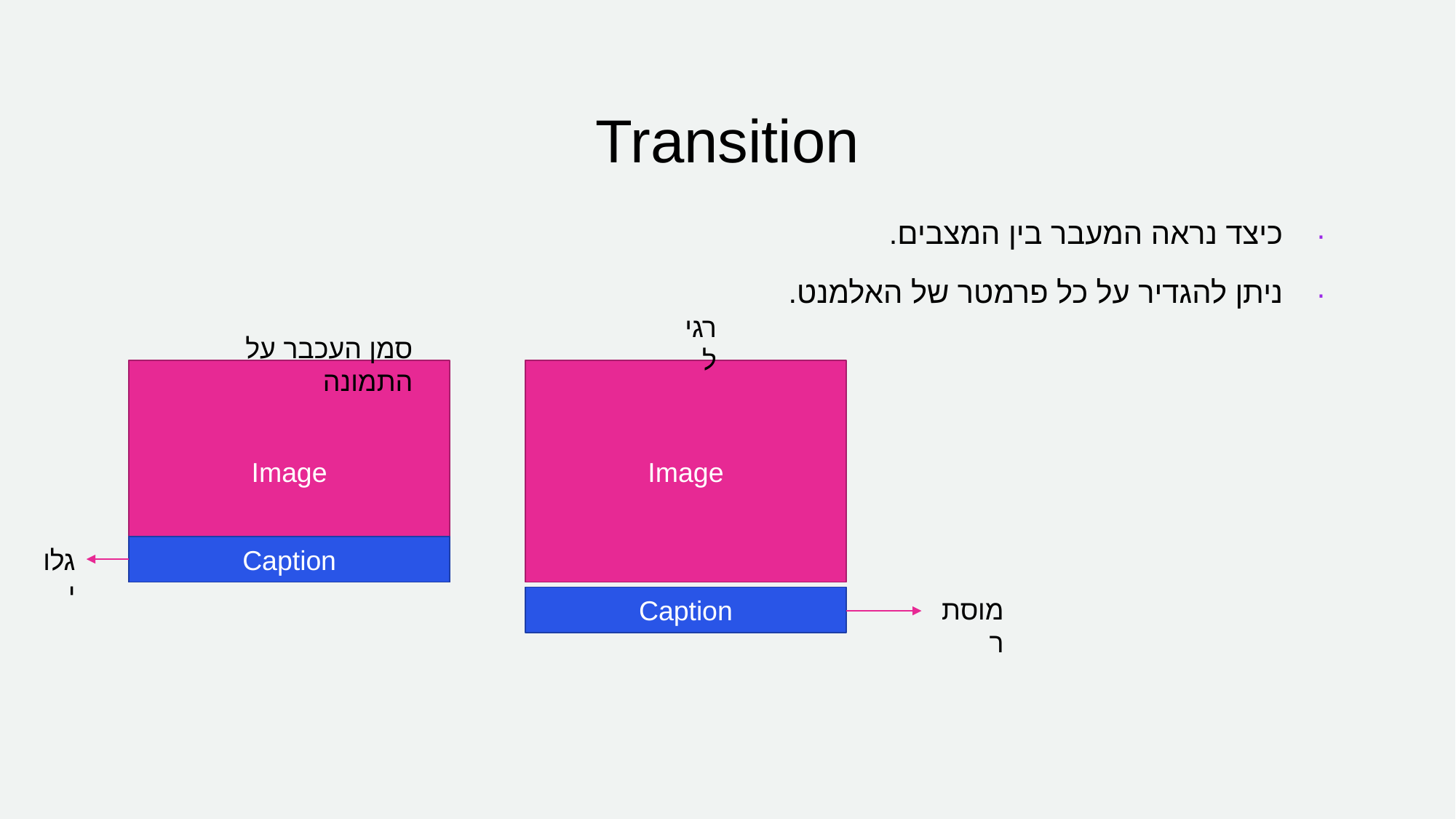

# Transition
כיצד נראה המעבר בין המצבים.
ניתן להגדיר על כל פרמטר של האלמנט.
רגיל
סמן העכבר על התמונה
Image
Image
Caption
גלוי
Caption
מוסתר